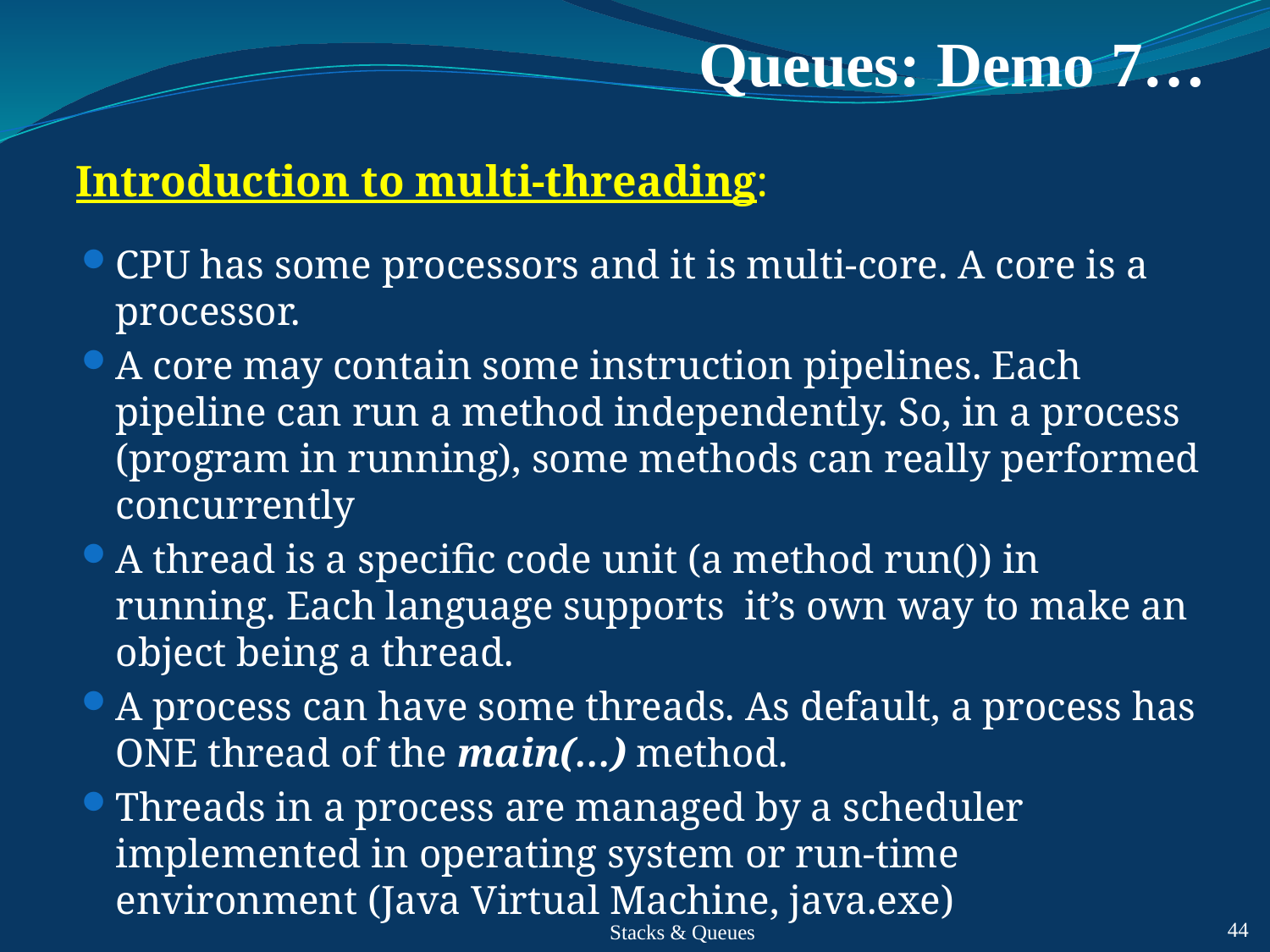

# Queues: Demo 7…
Introduction to multi-threading:

CPU has some processors and it is multi-core. A core is a processor.
A core may contain some instruction pipelines. Each pipeline can run a method independently. So, in a process (program in running), some methods can really performed concurrently
A thread is a specific code unit (a method run()) in running. Each language supports  it’s own way to make an object being a thread.
A process can have some threads. As default, a process has ONE thread of the main(…) method.
Threads in a process are managed by a scheduler implemented in operating system or run-time environment (Java Virtual Machine, java.exe)
 44
Stacks & Queues